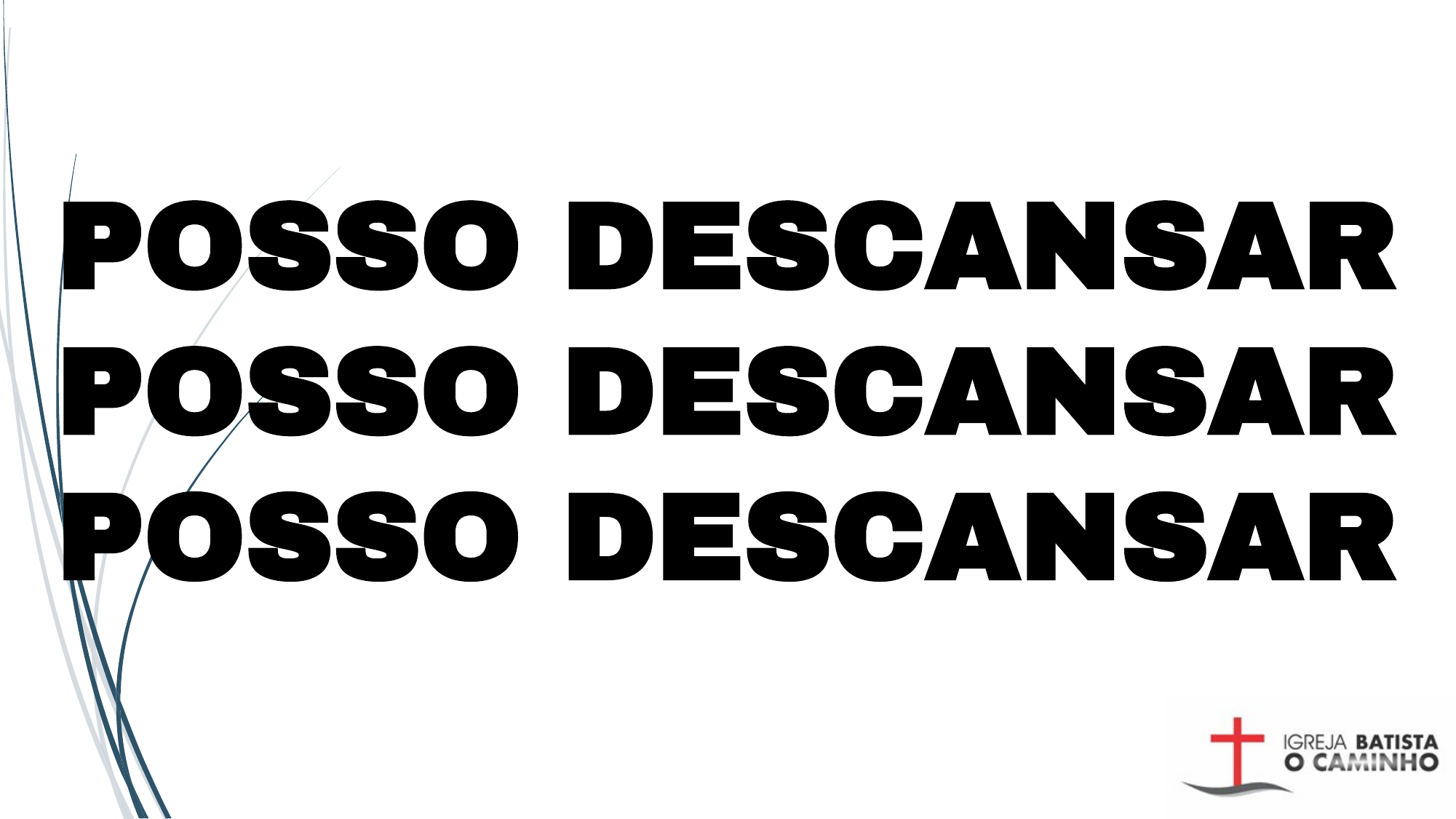

# POSSO DESCANSAR POSSO DESCANSAR POSSO DESCANSAR